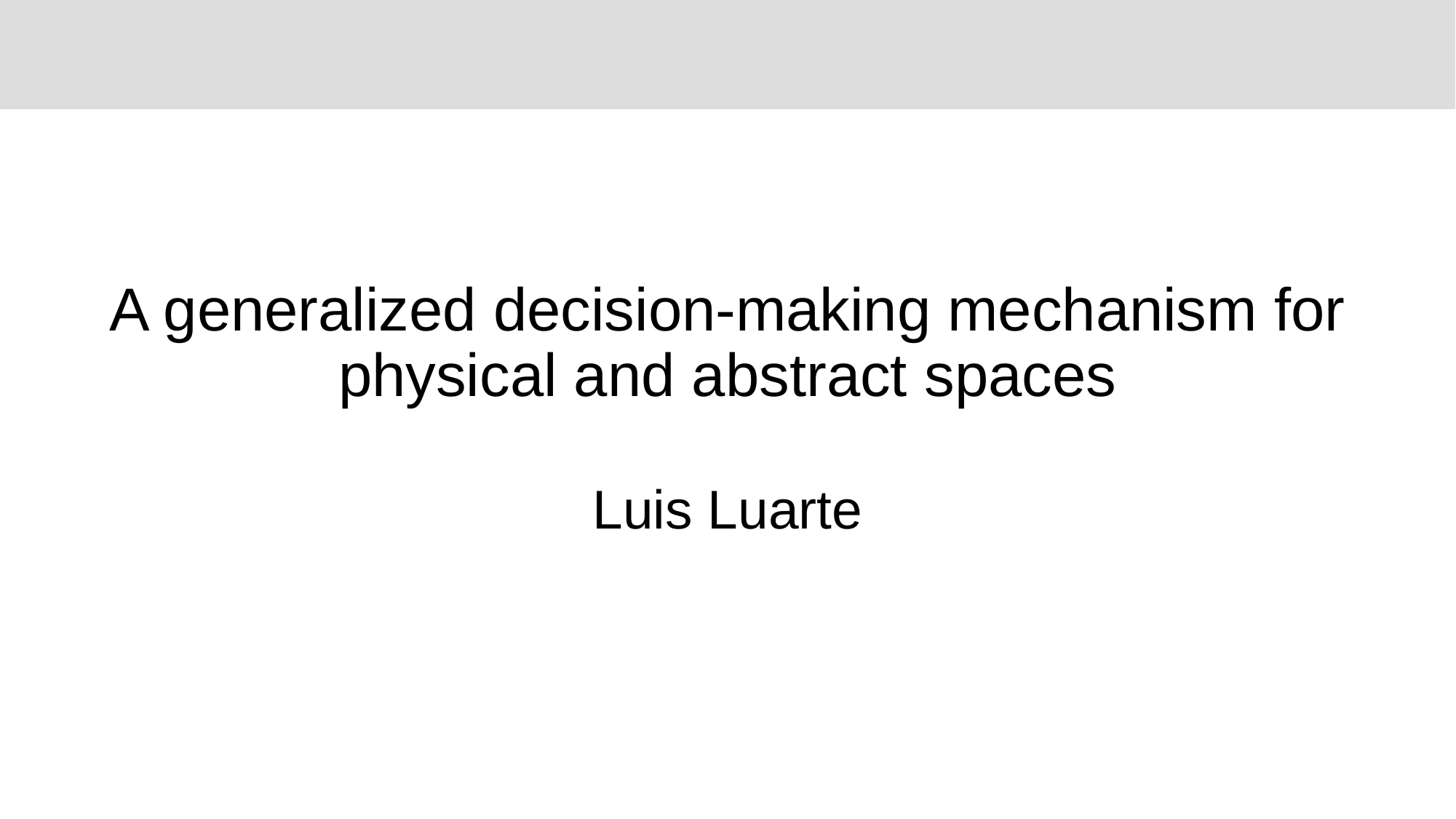

# A generalized decision-making mechanism for physical and abstract spaces Luis Luarte